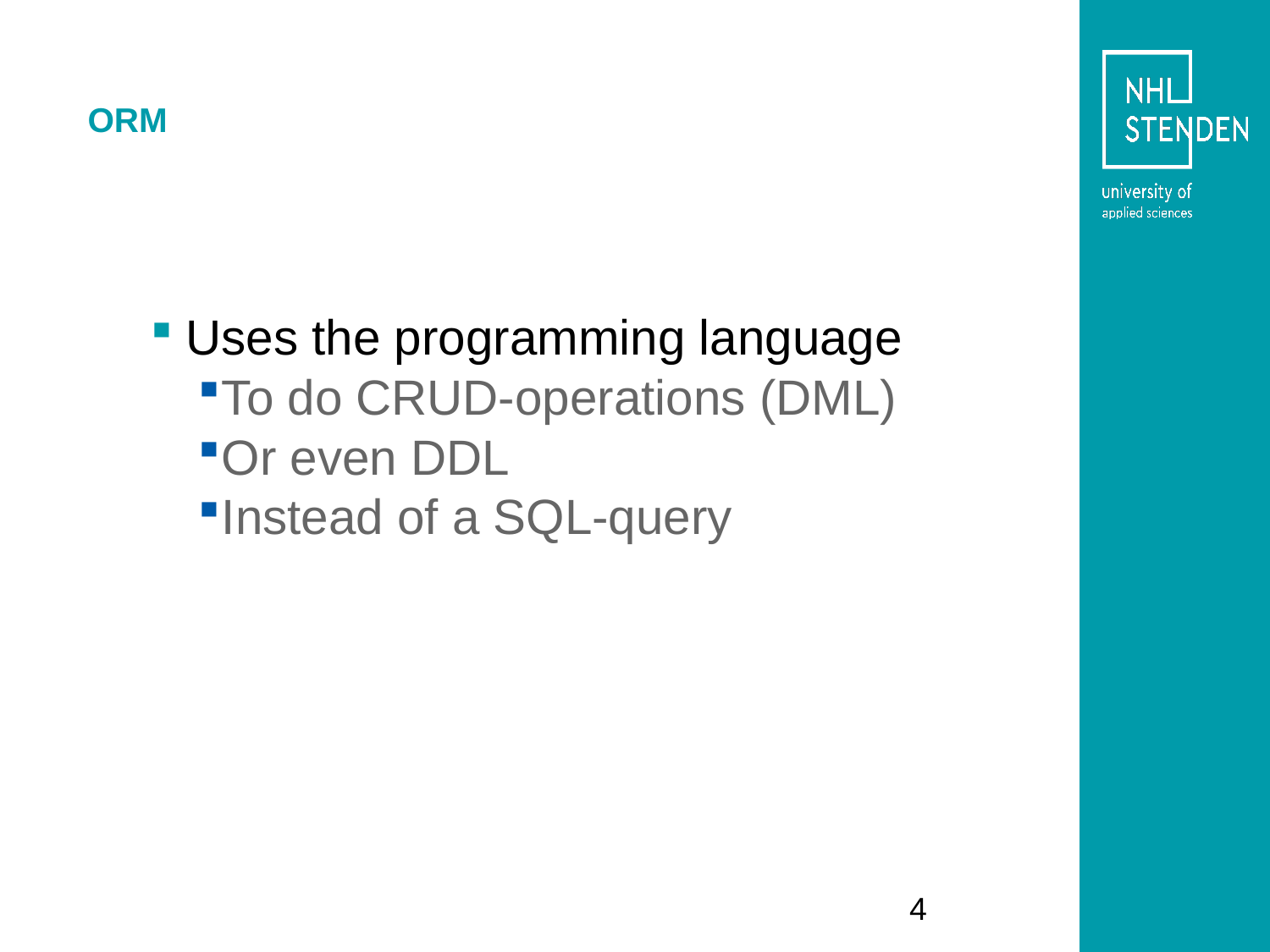

# ORM
Uses the programming language
To do CRUD-operations (DML)
Or even DDL
Instead of a SQL-query
4